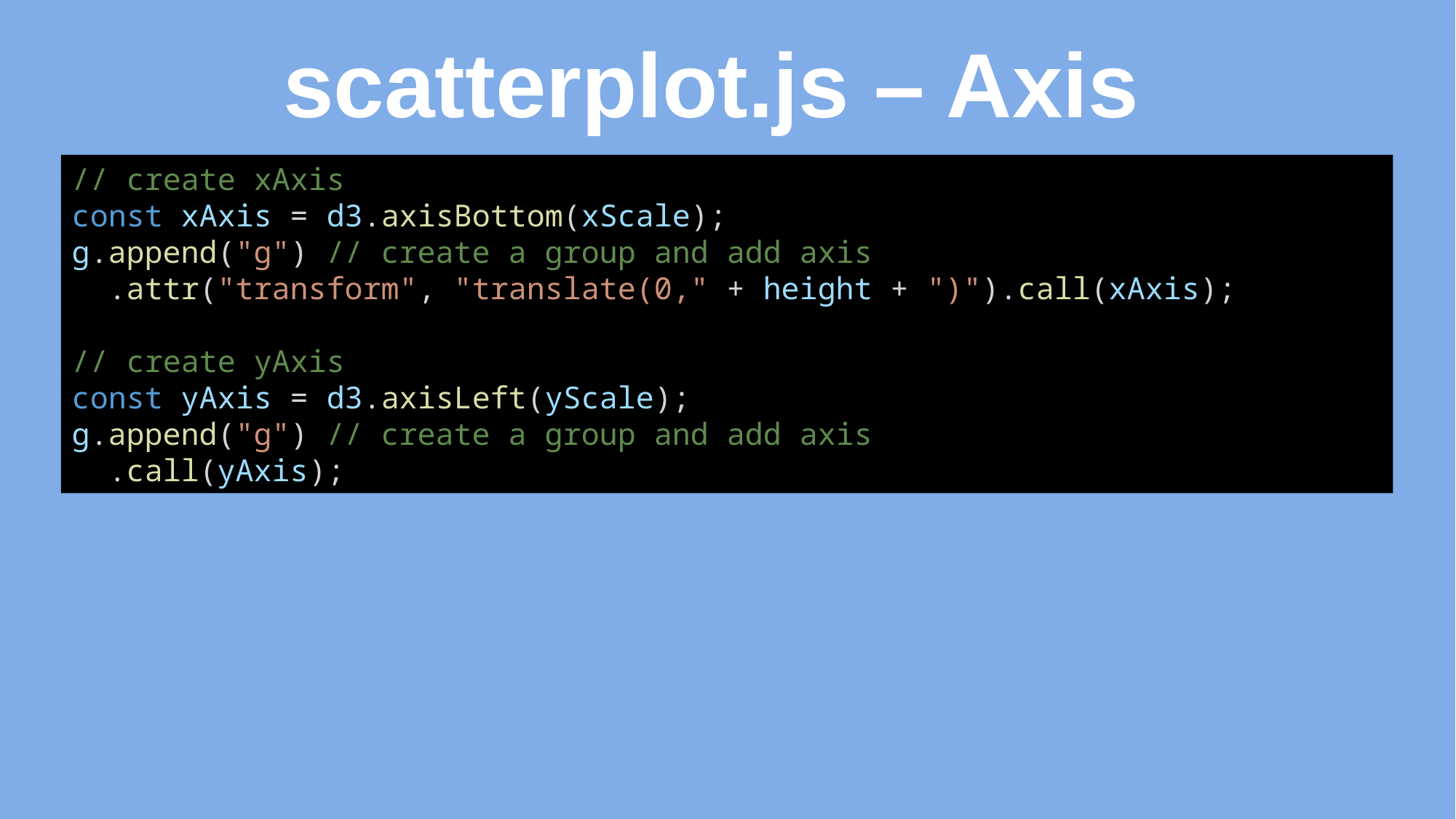

scatterplot.js – Axis
// create xAxis
const xAxis = d3.axisBottom(xScale);
g.append("g") // create a group and add axis
  .attr("transform", "translate(0," + height + ")").call(xAxis);
// create yAxis
const yAxis = d3.axisLeft(yScale);
g.append("g") // create a group and add axis
  .call(yAxis);